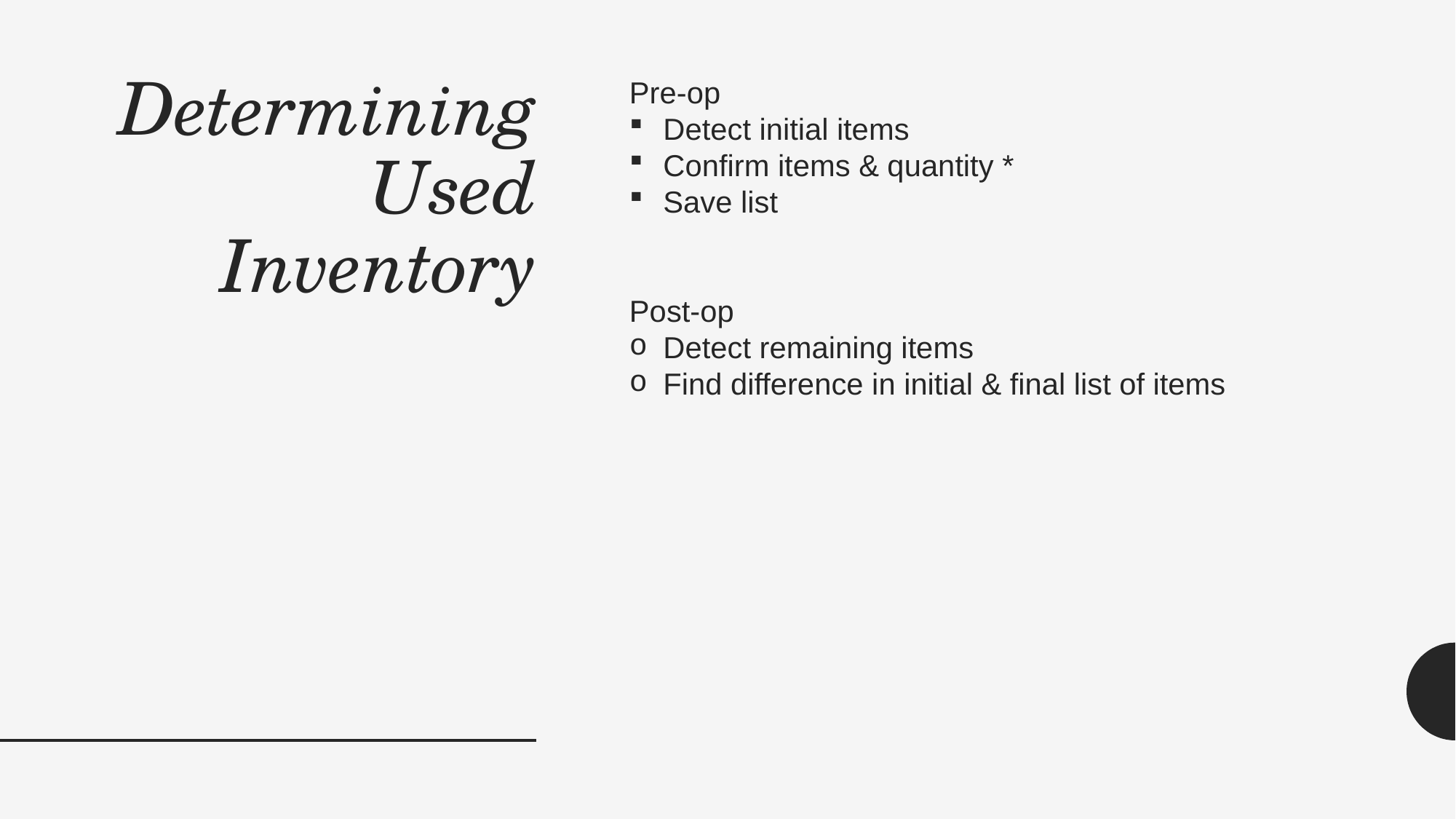

# Determining Used Inventory
Pre-op
Detect initial items
Confirm items & quantity *
Save list

Post-op
Detect remaining items
Find difference in initial & final list of items